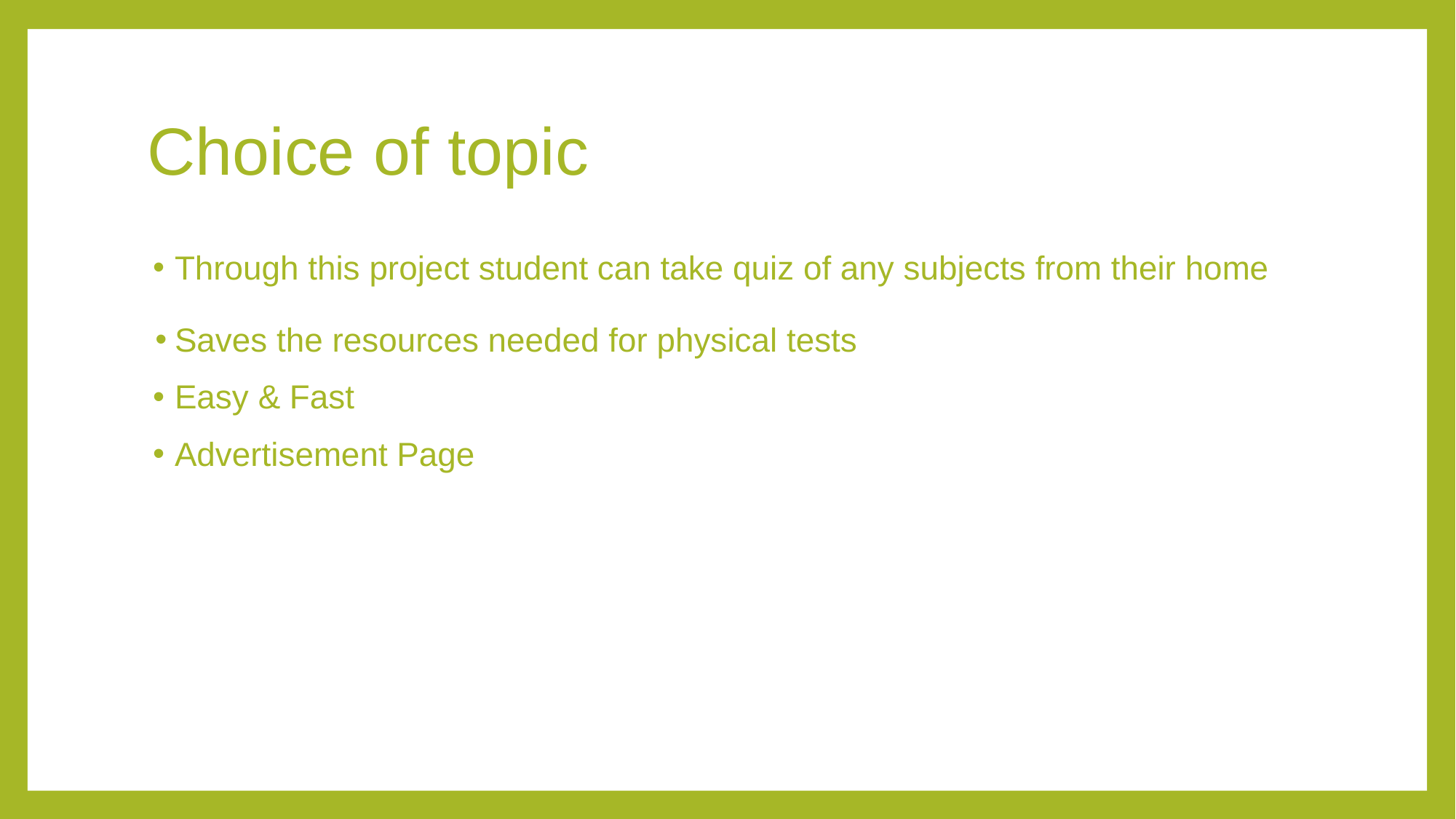

# Choice of topic
Through this project student can take quiz of any subjects from their home

Saves the resources needed for physical tests
Easy & Fast
Advertisement Page